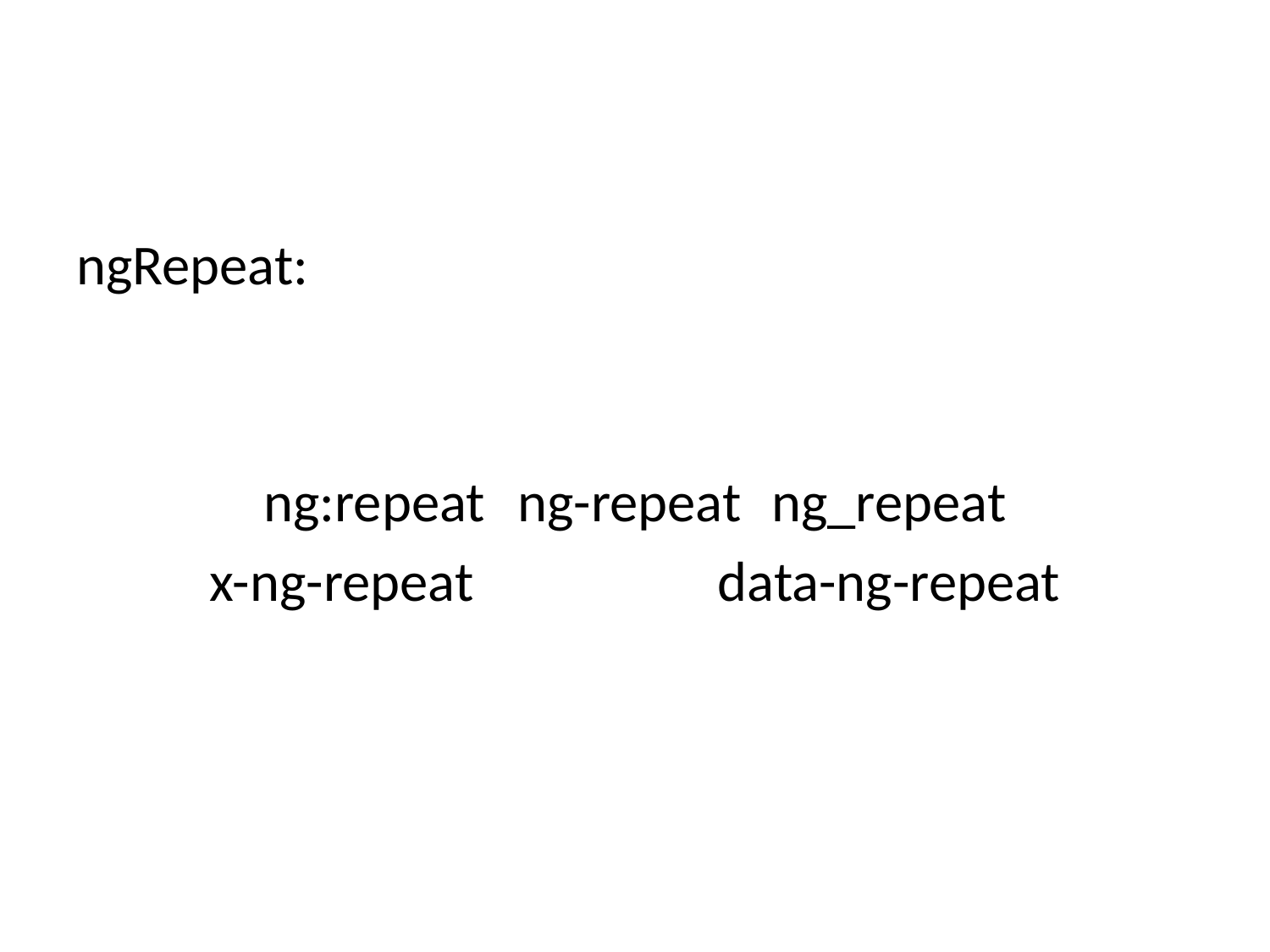

#
ngRepeat:

ng:repeat	ng-repeat	ng_repeat
x-ng-repeat		data-ng-repeat